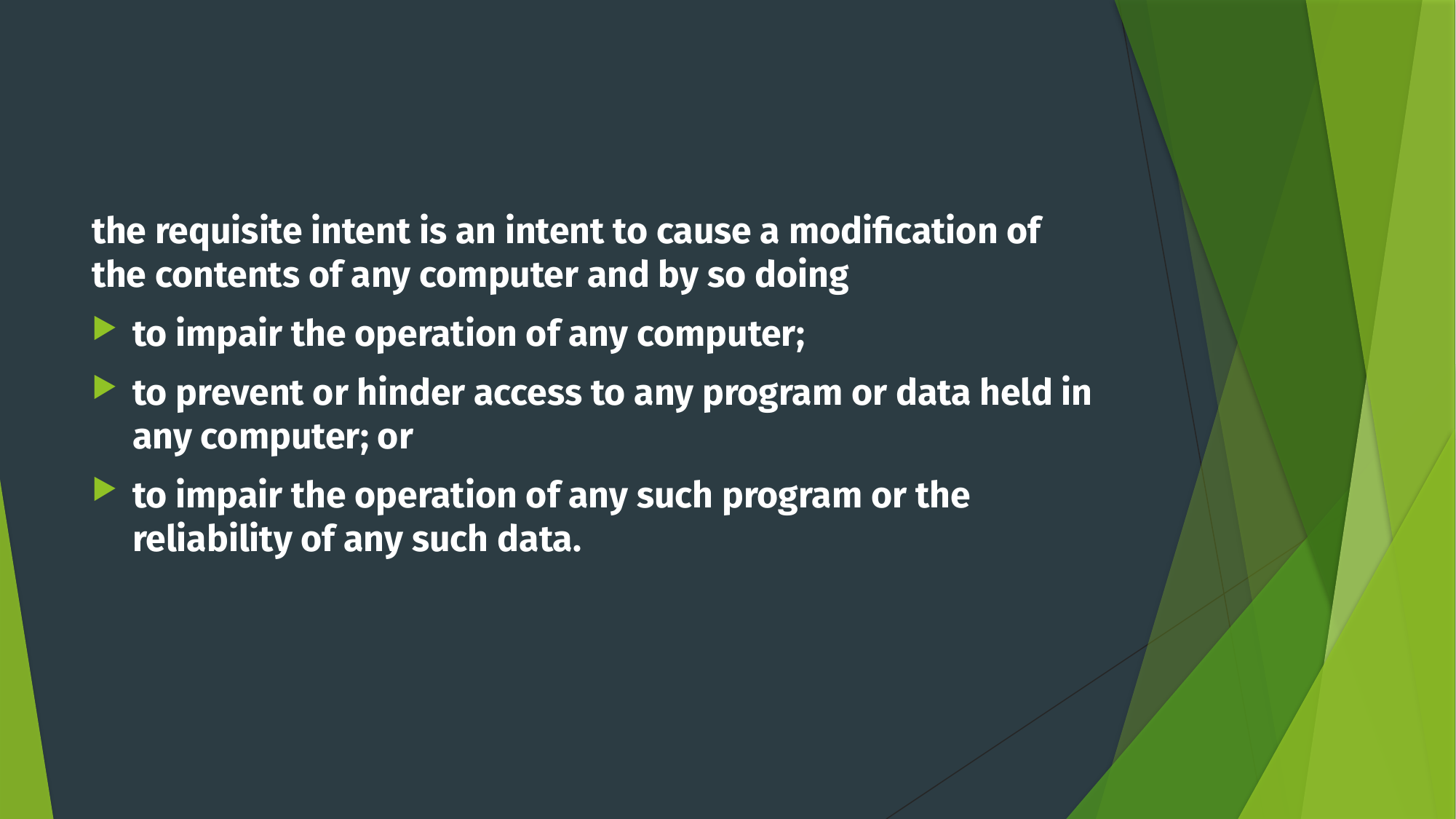

the requisite intent is an intent to cause a modification of the contents of any computer and by so doing
to impair the operation of any computer;
to prevent or hinder access to any program or data held in any computer; or
to impair the operation of any such program or the reliability of any such data.